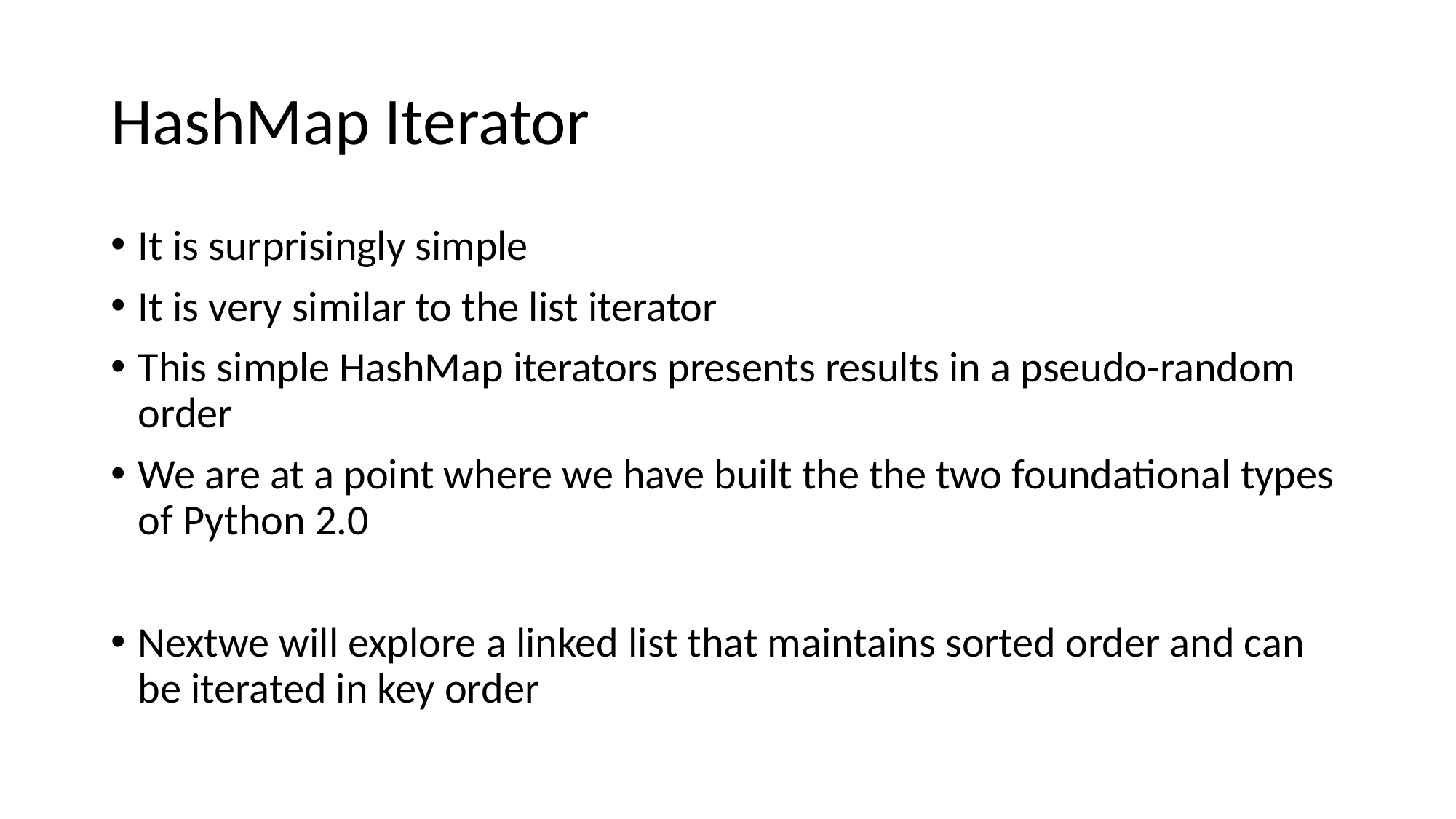

# HashMap Iterator
It is surprisingly simple
It is very similar to the list iterator
This simple HashMap iterators presents results in a pseudo-random order
We are at a point where we have built the the two foundational types of Python 2.0

Nextwe will explore a linked list that maintains sorted order and can be iterated in key order